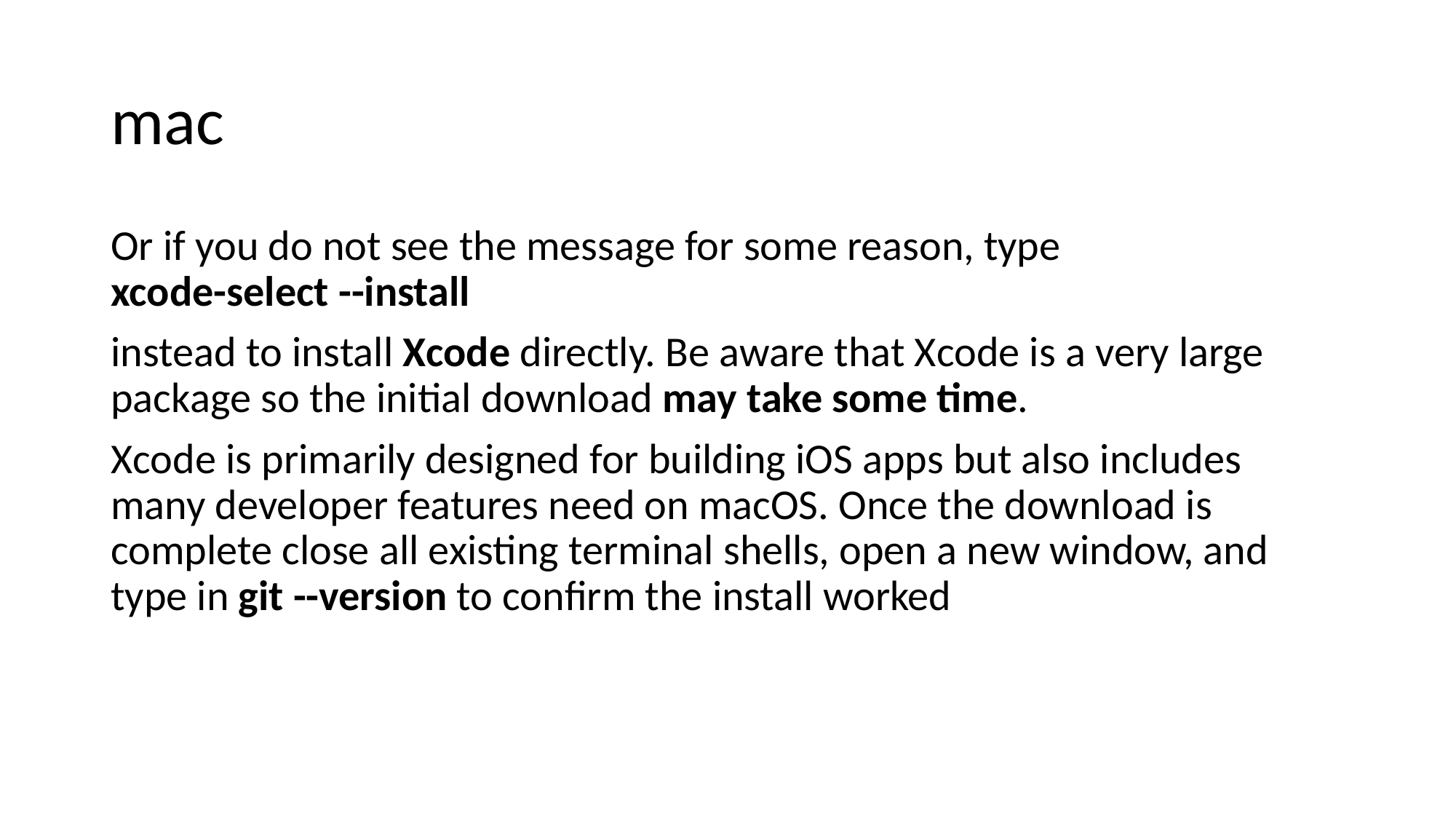

# mac
Or if you do not see the message for some reason, type
xcode-select --install
instead to install Xcode directly. Be aware that Xcode is a very large package so the initial download may take some time.
Xcode is primarily designed for building iOS apps but also includes many developer features need on macOS. Once the download is complete close all existing terminal shells, open a new window, and type in git --version to confirm the install worked